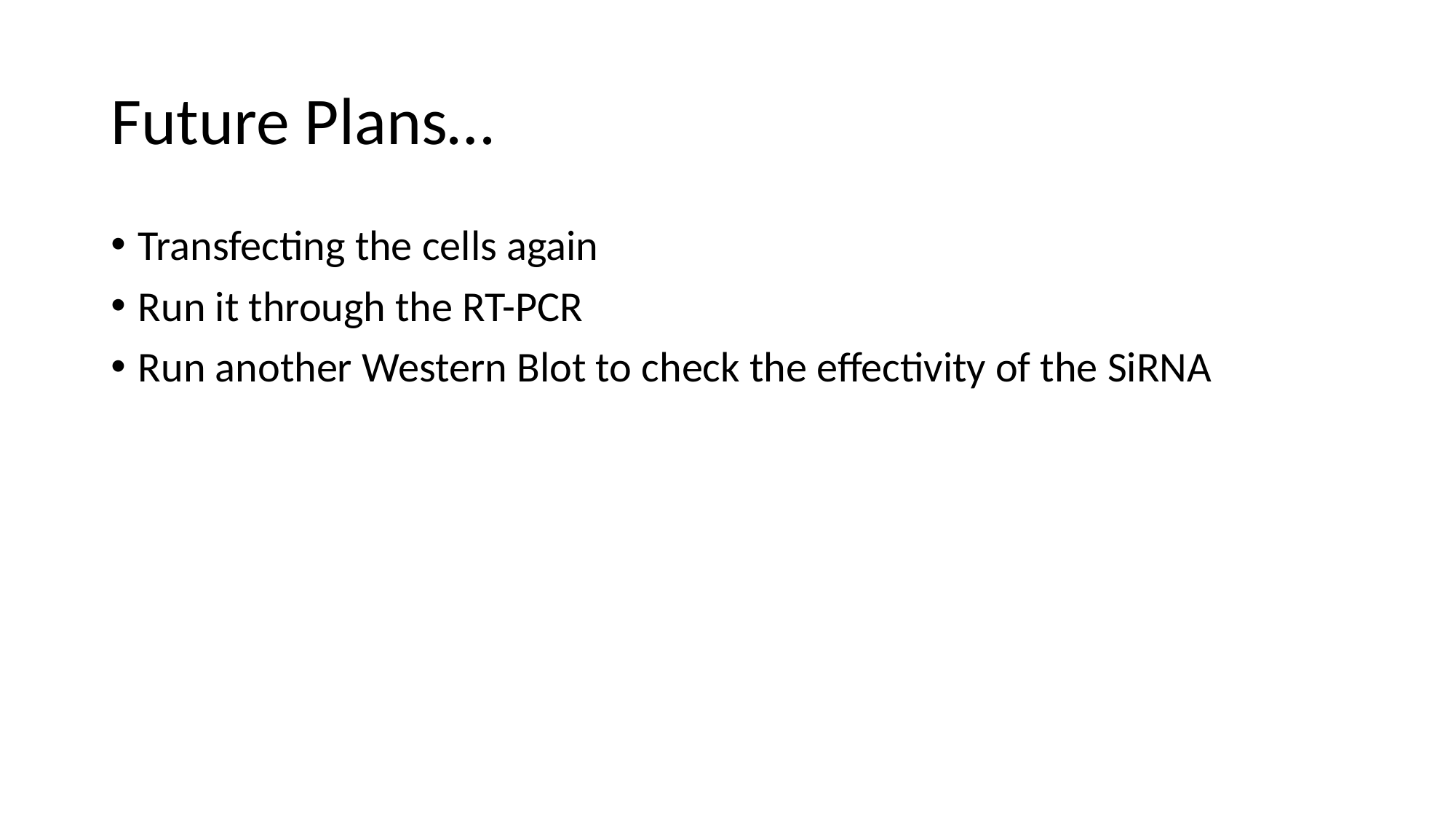

# Future Plans…
Transfecting the cells again
Run it through the RT-PCR
Run another Western Blot to check the effectivity of the SiRNA